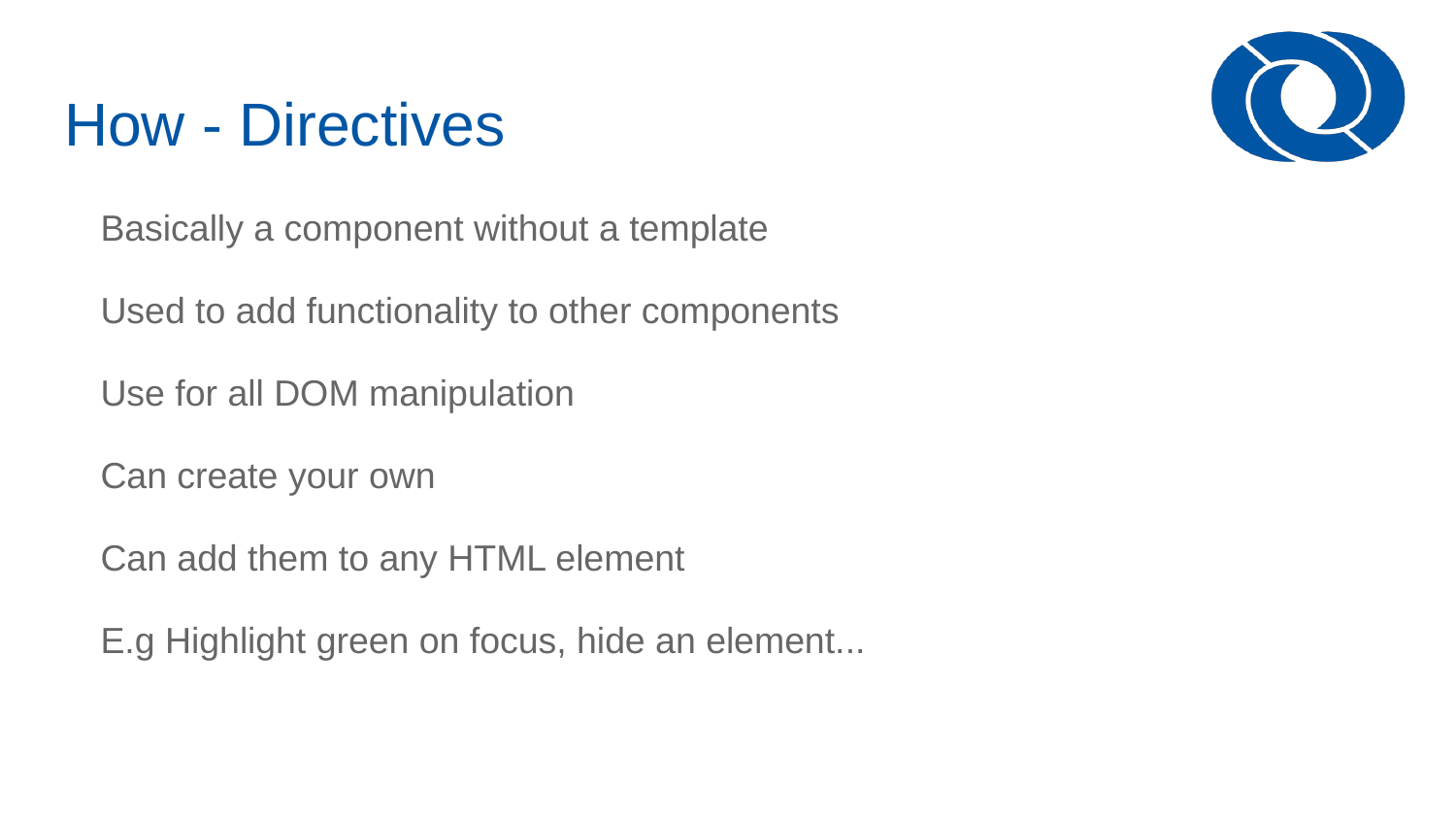

# How - Directives
Basically a component without a template
Used to add functionality to other components
Use for all DOM manipulation
Can create your own
Can add them to any HTML element
E.g Highlight green on focus, hide an element...